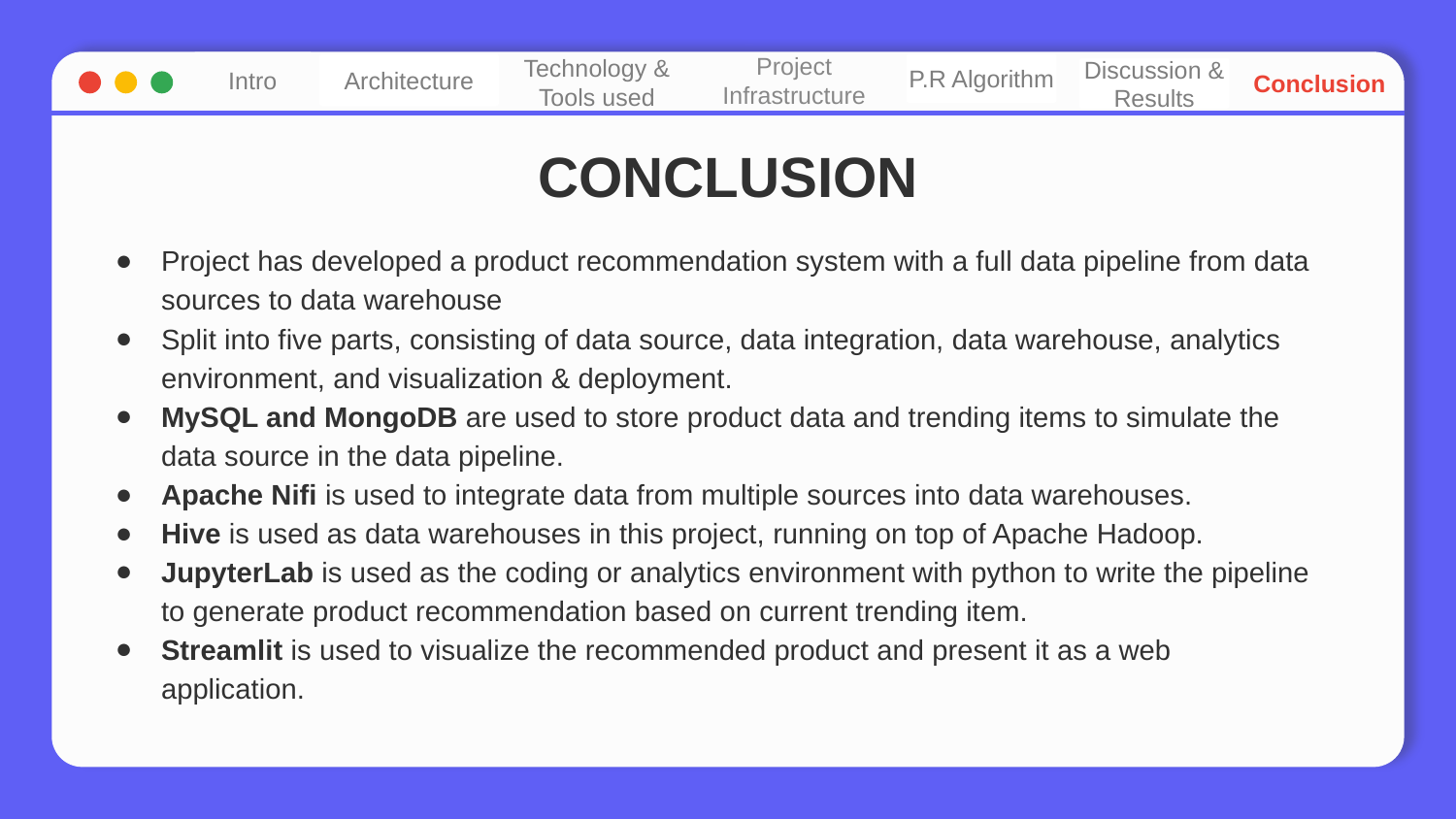

Project Infrastructure
Technology & Tools used
Intro
Conclusion
P.R Algorithm
Architecture
Discussion & Results

# CONCLUSION
Project has developed a product recommendation system with a full data pipeline from data sources to data warehouse
Split into five parts, consisting of data source, data integration, data warehouse, analytics environment, and visualization & deployment.
MySQL and MongoDB are used to store product data and trending items to simulate the data source in the data pipeline.
Apache Nifi is used to integrate data from multiple sources into data warehouses.
Hive is used as data warehouses in this project, running on top of Apache Hadoop.
JupyterLab is used as the coding or analytics environment with python to write the pipeline to generate product recommendation based on current trending item.
Streamlit is used to visualize the recommended product and present it as a web application.